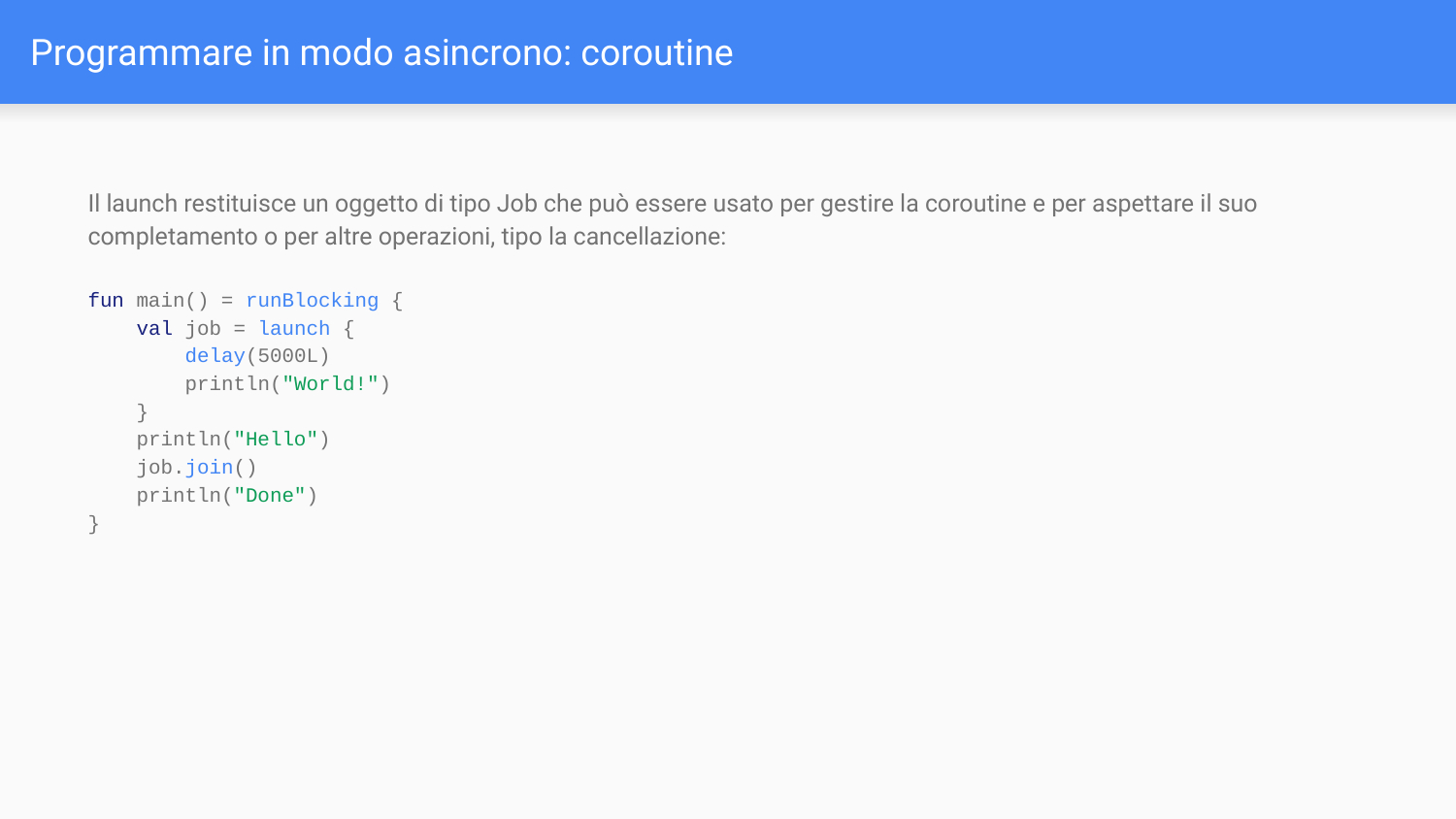

# Programmare in modo asincrono: coroutine
Il launch restituisce un oggetto di tipo Job che può essere usato per gestire la coroutine e per aspettare il suo completamento o per altre operazioni, tipo la cancellazione:

fun main() = runBlocking {
    val job = launch {
        delay(5000L)
        println("World!")
    }
    println("Hello")
    job.join()
    println("Done")
}